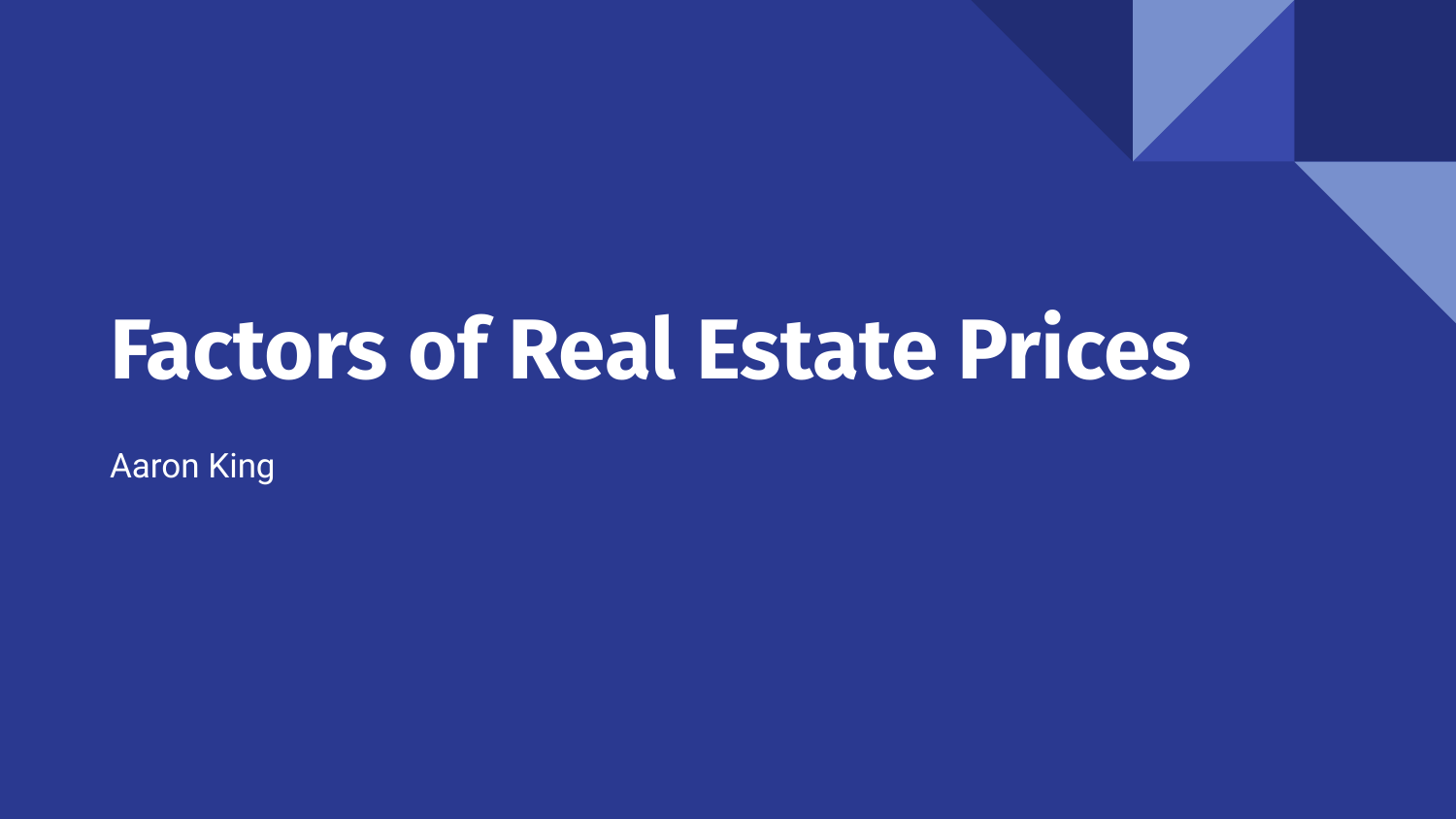

# Factors of Real Estate Prices
Aaron King